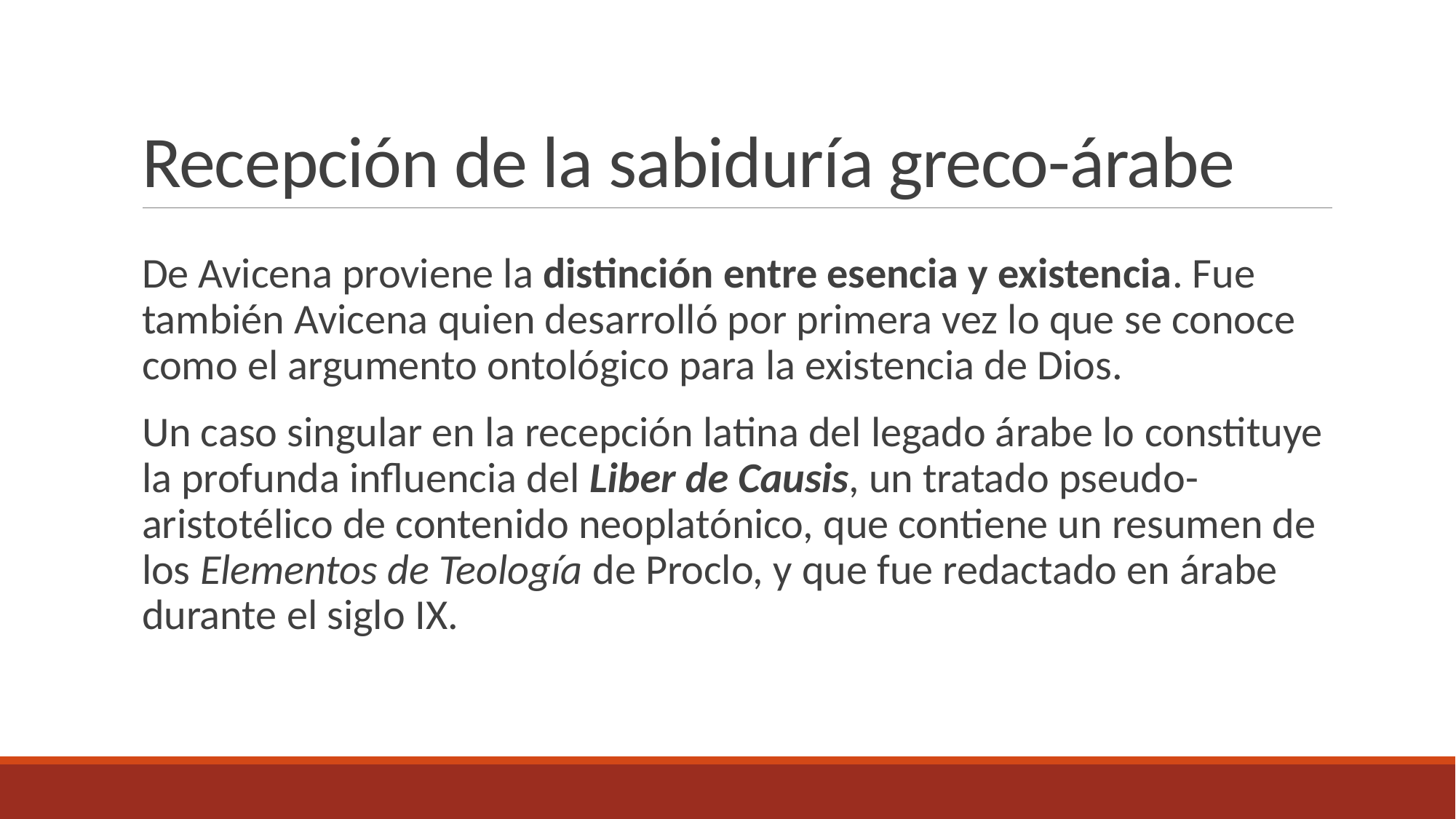

# Recepción de la sabiduría greco-árabe
De Avicena proviene la distinción entre esencia y existencia. Fue también Avicena quien desarrolló por primera vez lo que se conoce como el argumento ontológico para la existencia de Dios.
Un caso singular en la recepción latina del legado árabe lo constituye la profunda influencia del Liber de Causis, un tratado pseudo-aristotélico de contenido neoplatónico, que contiene un resumen de los Elementos de Teología de Proclo, y que fue redactado en árabe durante el siglo IX.